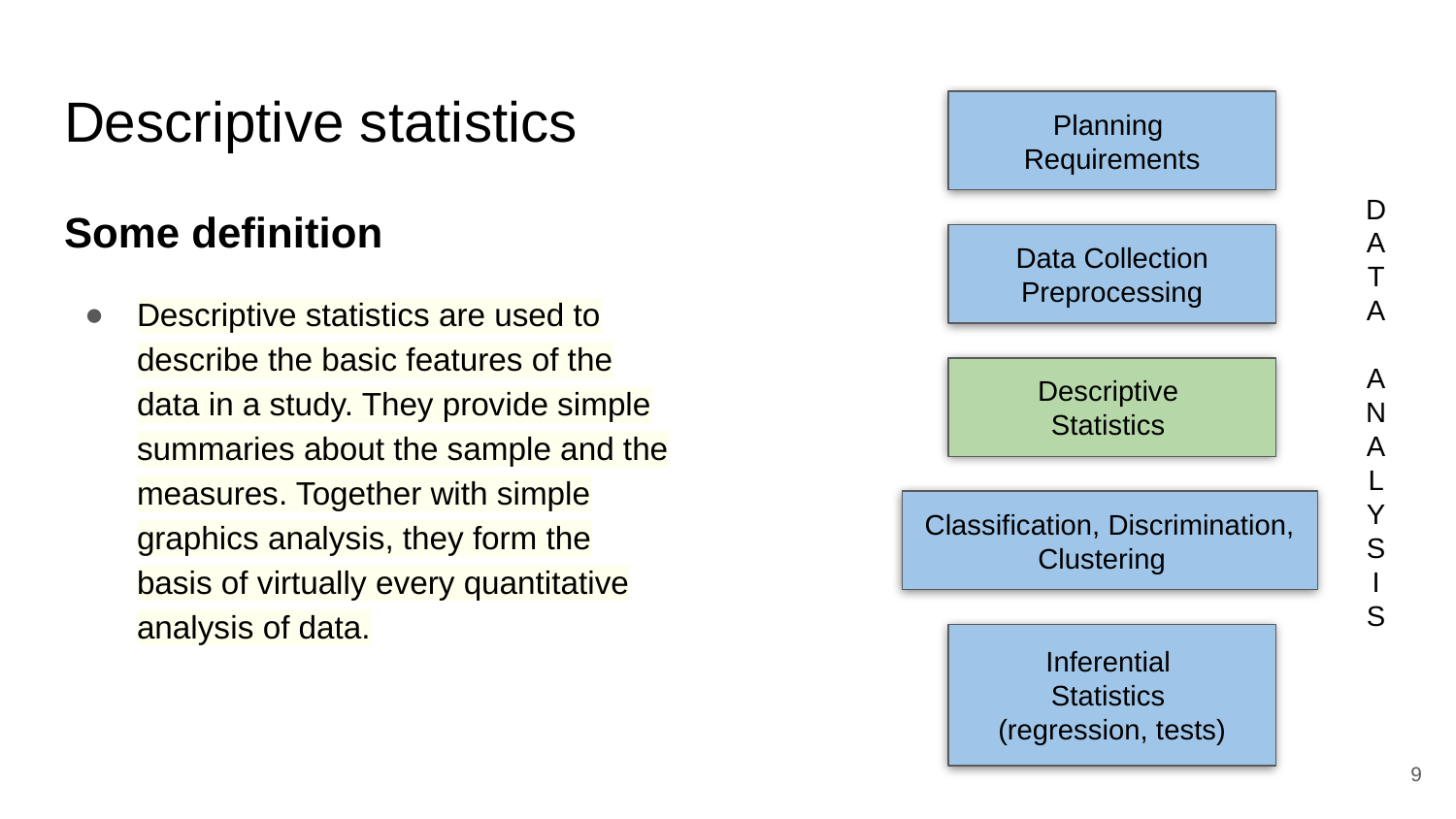

# Descriptive statistics
Planning
Requirements
D
A
T
A

A
N
A
L
Y
S
I
S

Some definition
Descriptive statistics are used to describe the basic features of the data in a study. They provide simple summaries about the sample and the measures. Together with simple graphics analysis, they form the basis of virtually every quantitative analysis of data.
Data Collection
Preprocessing

Descriptive
Statistics

Classification, Discrimination, Clustering

Inferential
Statistics
(regression, tests)

9